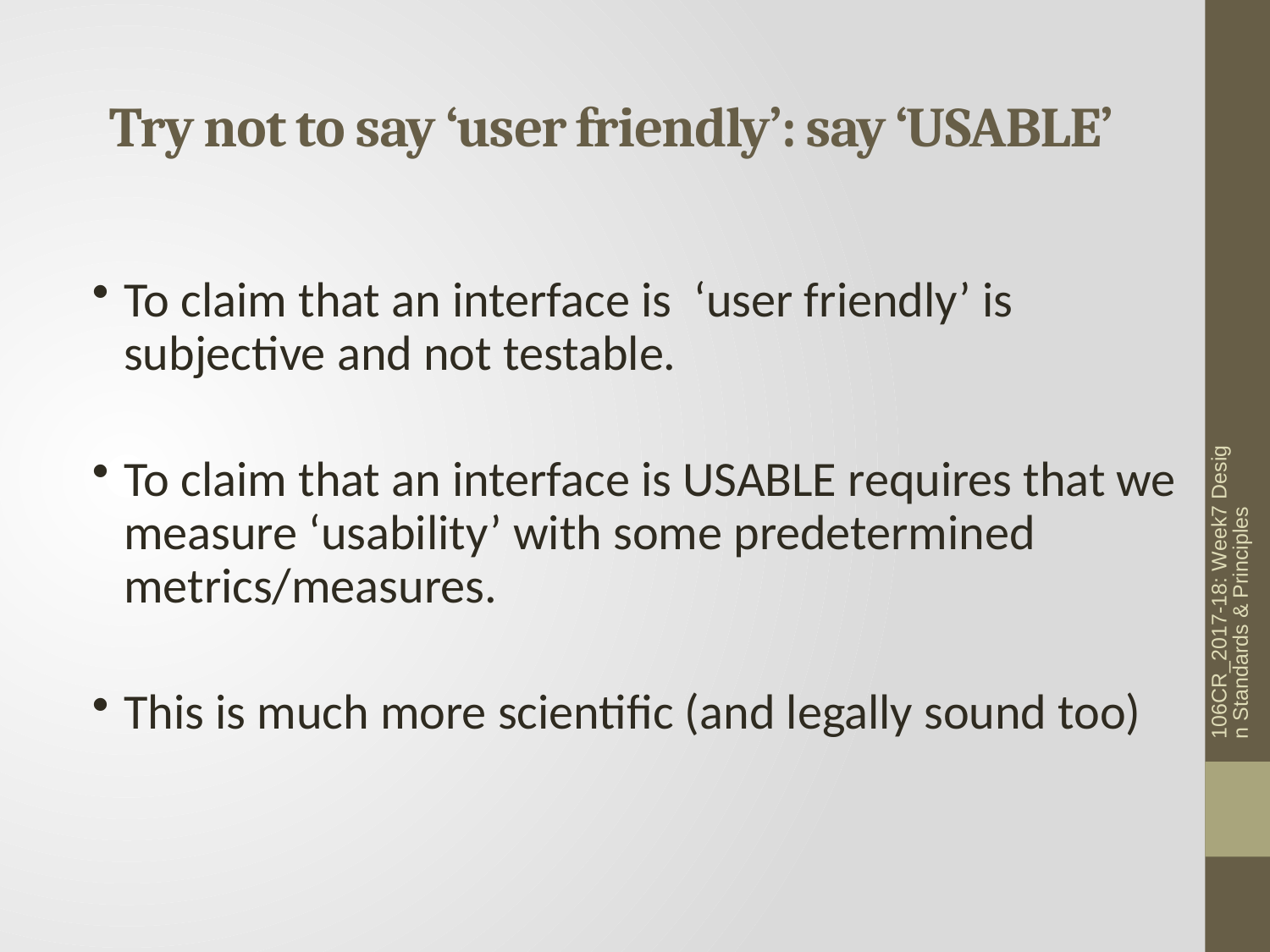

# Try not to say ‘user friendly’: say ‘USABLE’
To claim that an interface is  ‘user friendly’ is subjective and not testable.

To claim that an interface is USABLE requires that we measure ‘usability’ with some predetermined metrics/measures.

This is much more scientific (and legally sound too)
106CR_2017-18: Week7 Design Standards & Principles